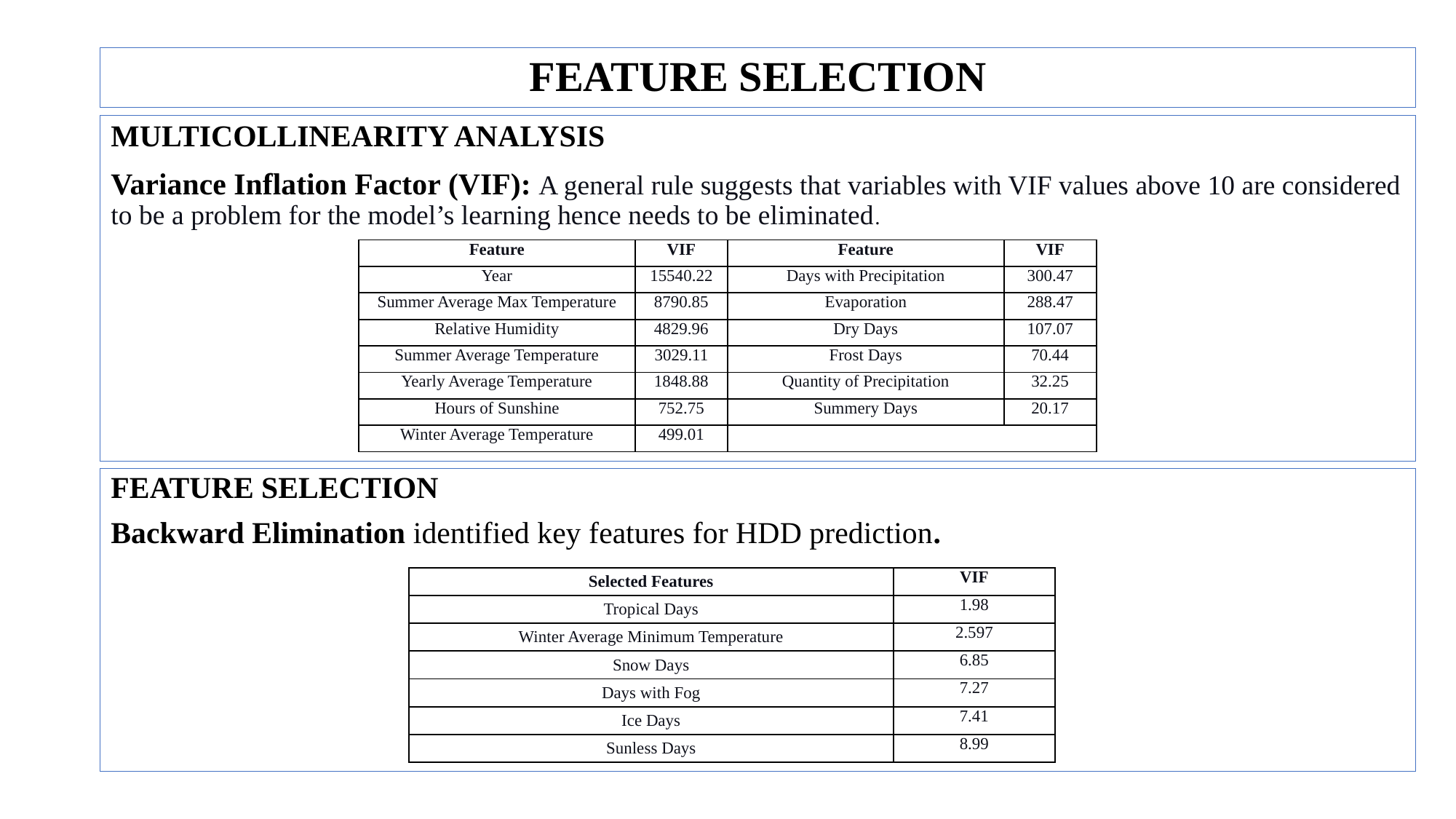

# FEATURE SELECTION
MULTICOLLINEARITY ANALYSIS
Variance Inflation Factor (VIF): A general rule suggests that variables with VIF values above 10 are considered to be a problem for the model’s learning hence needs to be eliminated.

| Feature | VIF | Feature | VIF |
| --- | --- | --- | --- |
| Year | 15540.22 | Days with Precipitation | 300.47 |
| Summer Average Max Temperature | 8790.85 | Evaporation | 288.47 |
| Relative Humidity | 4829.96 | Dry Days | 107.07 |
| Summer Average Temperature | 3029.11 | Frost Days | 70.44 |
| Yearly Average Temperature | 1848.88 | Quantity of Precipitation | 32.25 |
| Hours of Sunshine | 752.75 | Summery Days | 20.17 |
| Winter Average Temperature | 499.01 |  |  |
FEATURE SELECTION
Backward Elimination identified key features for HDD prediction.

| Selected Features | VIF |
| --- | --- |
| Tropical Days | 1.98 |
| Winter Average Minimum Temperature | 2.597 |
| Snow Days | 6.85 |
| Days with Fog | 7.27 |
| Ice Days | 7.41 |
| Sunless Days | 8.99 |